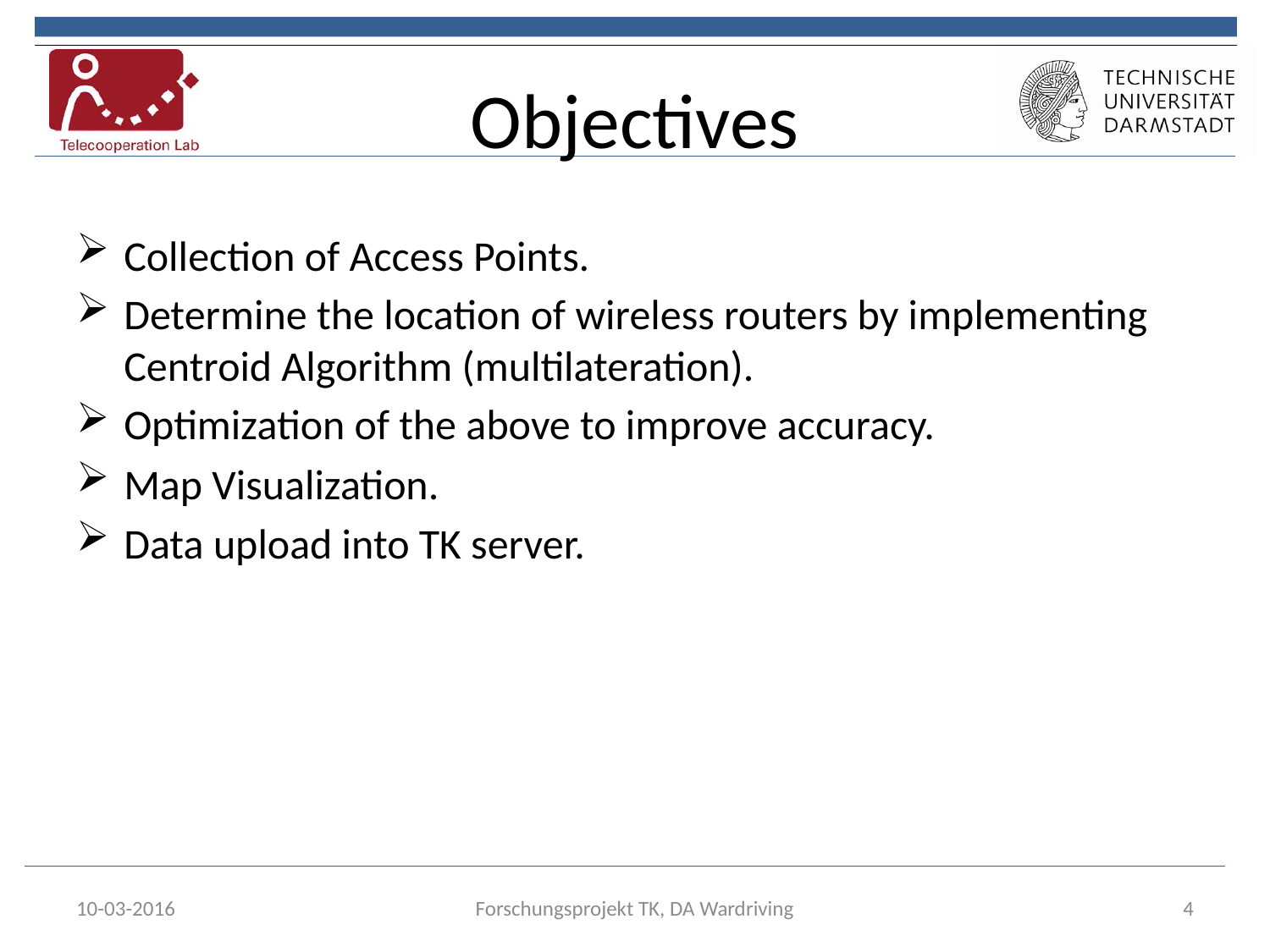

# Objectives
Collection of Access Points.
Determine the location of wireless routers by implementing Centroid Algorithm (multilateration).
Optimization of the above to improve accuracy.
Map Visualization.
Data upload into TK server.
10-03-2016
Forschungsprojekt TK, DA Wardriving
4